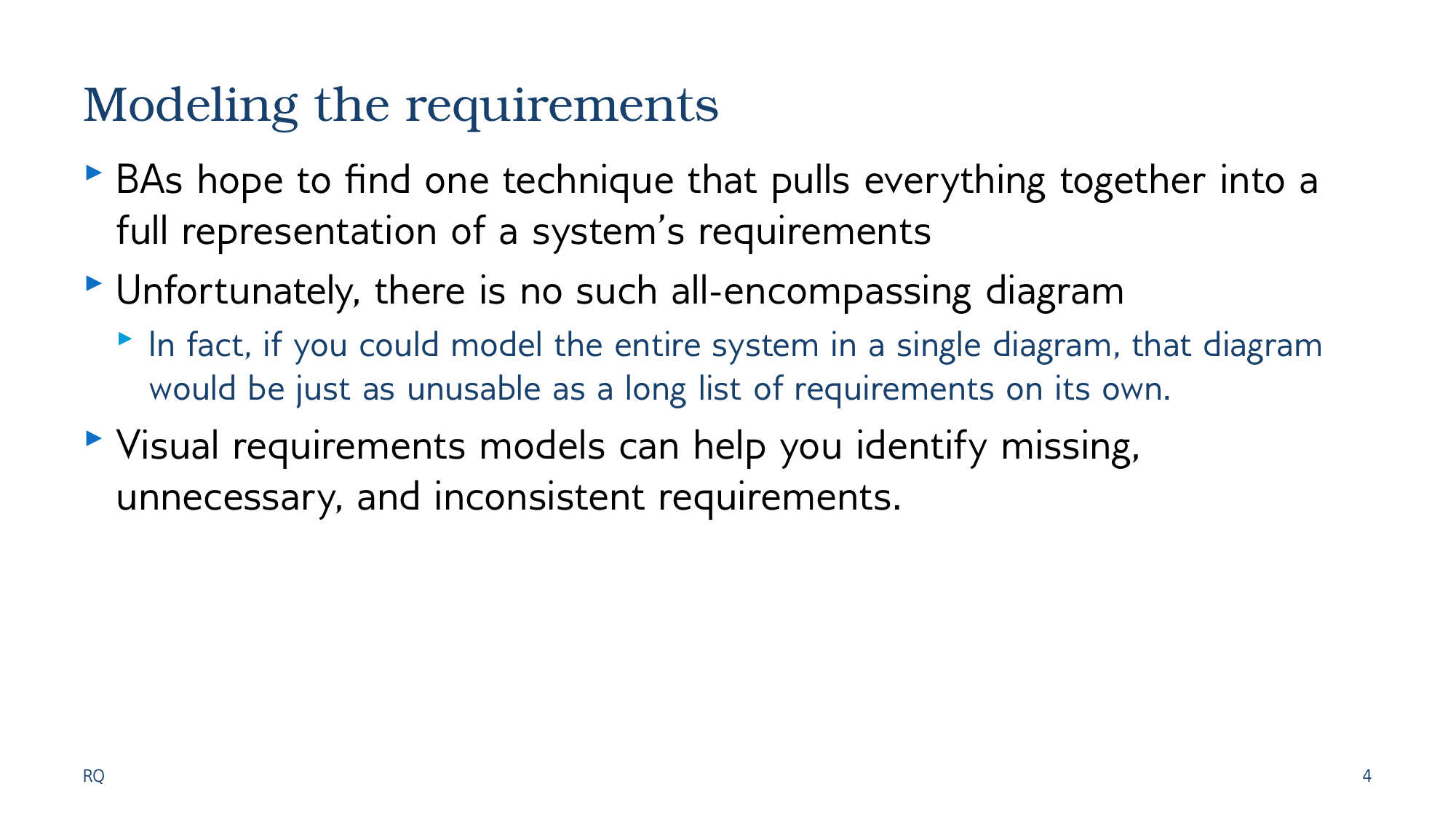

# Modeling the requirements
BAs hope to find one technique that pulls everything together into a full representation of a system’s requirements
Unfortunately, there is no such all-encompassing diagram
In fact, if you could model the entire system in a single diagram, that diagram would be just as unusable as a long list of requirements on its own.
Visual requirements models can help you identify missing, unnecessary, and inconsistent requirements.

RQ
4